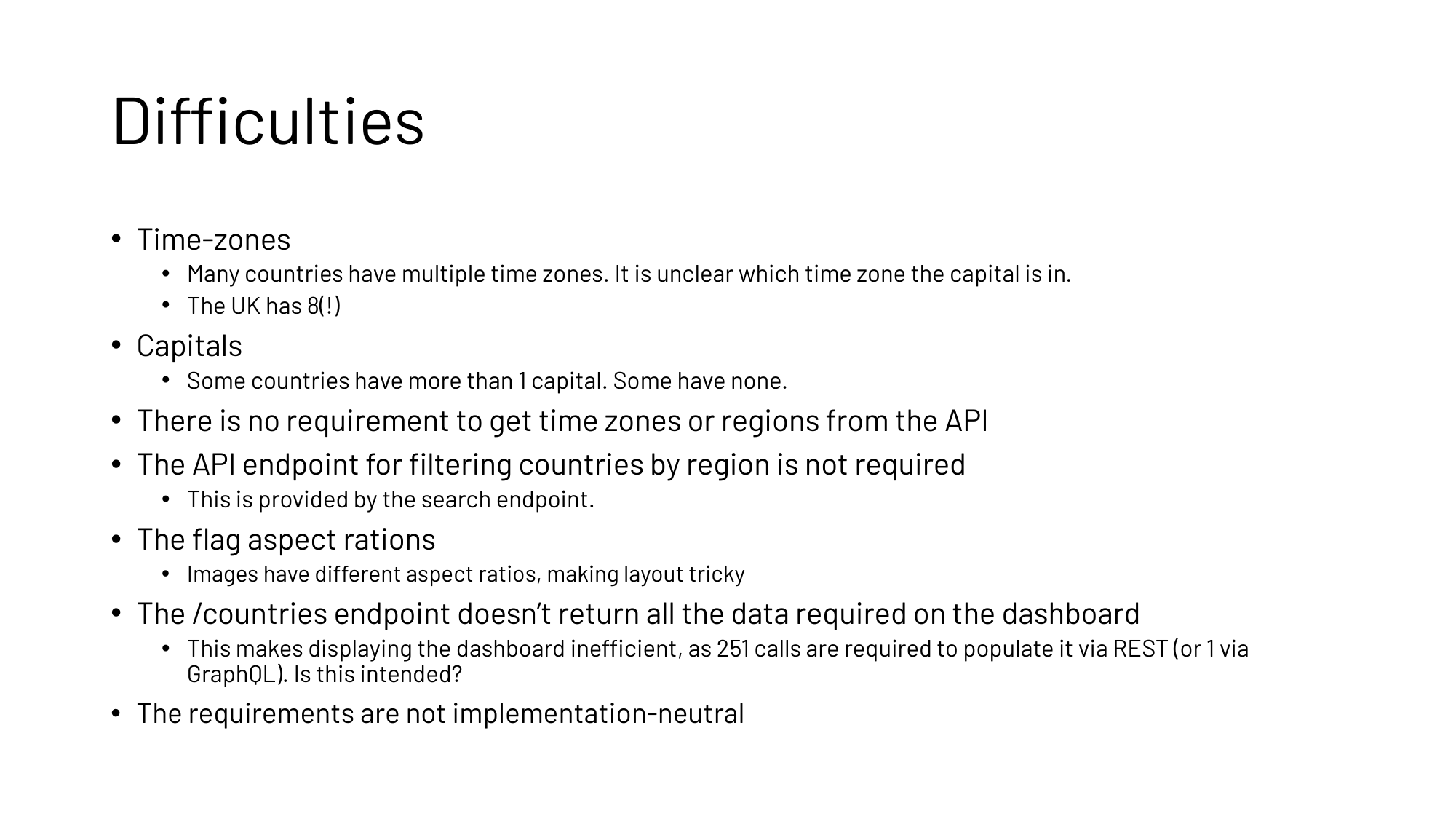

# Difficulties
Time-zones
Many countries have multiple time zones. It is unclear which time zone the capital is in.
The UK has 8(!)
Capitals
Some countries have more than 1 capital. Some have none.
There is no requirement to get time zones or regions from the API
The API endpoint for filtering countries by region is not required
This is provided by the search endpoint.
The flag aspect rations
Images have different aspect ratios, making layout tricky
The /countries endpoint doesn’t return all the data required on the dashboard
This makes displaying the dashboard inefficient, as 251 calls are required to populate it via REST (or 1 via GraphQL). Is this intended?
The requirements are not implementation-neutral